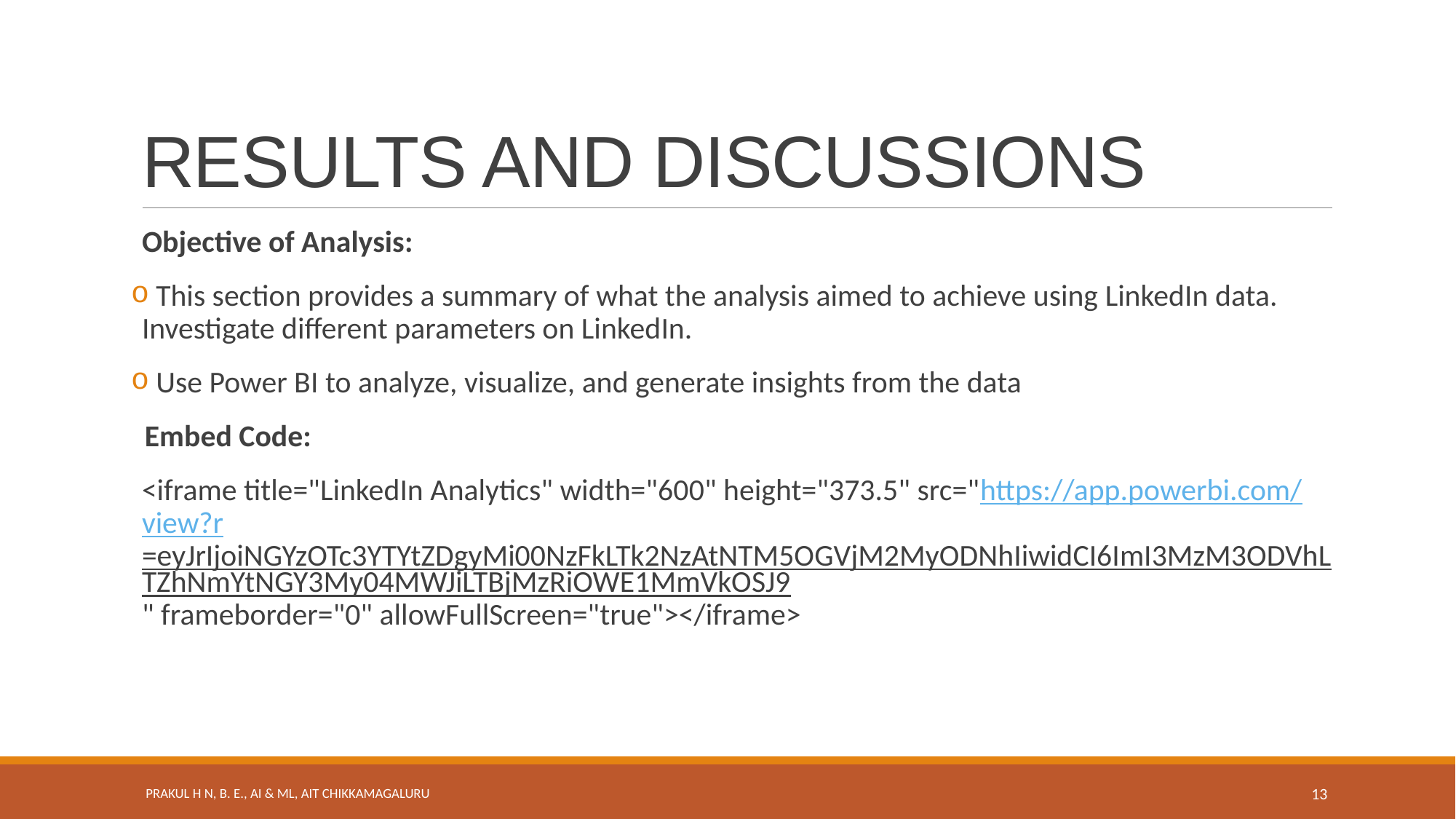

# RESULTS AND DISCUSSIONS
Objective of Analysis:
 This section provides a summary of what the analysis aimed to achieve using LinkedIn data. Investigate different parameters on LinkedIn.
 Use Power BI to analyze, visualize, and generate insights from the data
  Embed Code:
<iframe title="LinkedIn Analytics" width="600" height="373.5" src="https://app.powerbi.com/view?r=eyJrIjoiNGYzOTc3YTYtZDgyMi00NzFkLTk2NzAtNTM5OGVjM2MyODNhIiwidCI6ImI3MzM3ODVhLTZhNmYtNGY3My04MWJiLTBjMzRiOWE1MmVkOSJ9" frameborder="0" allowFullScreen="true"></iframe>
PRAKUL H N, B. E., AI & ML, AIT CHIKKAMAGALURU
13